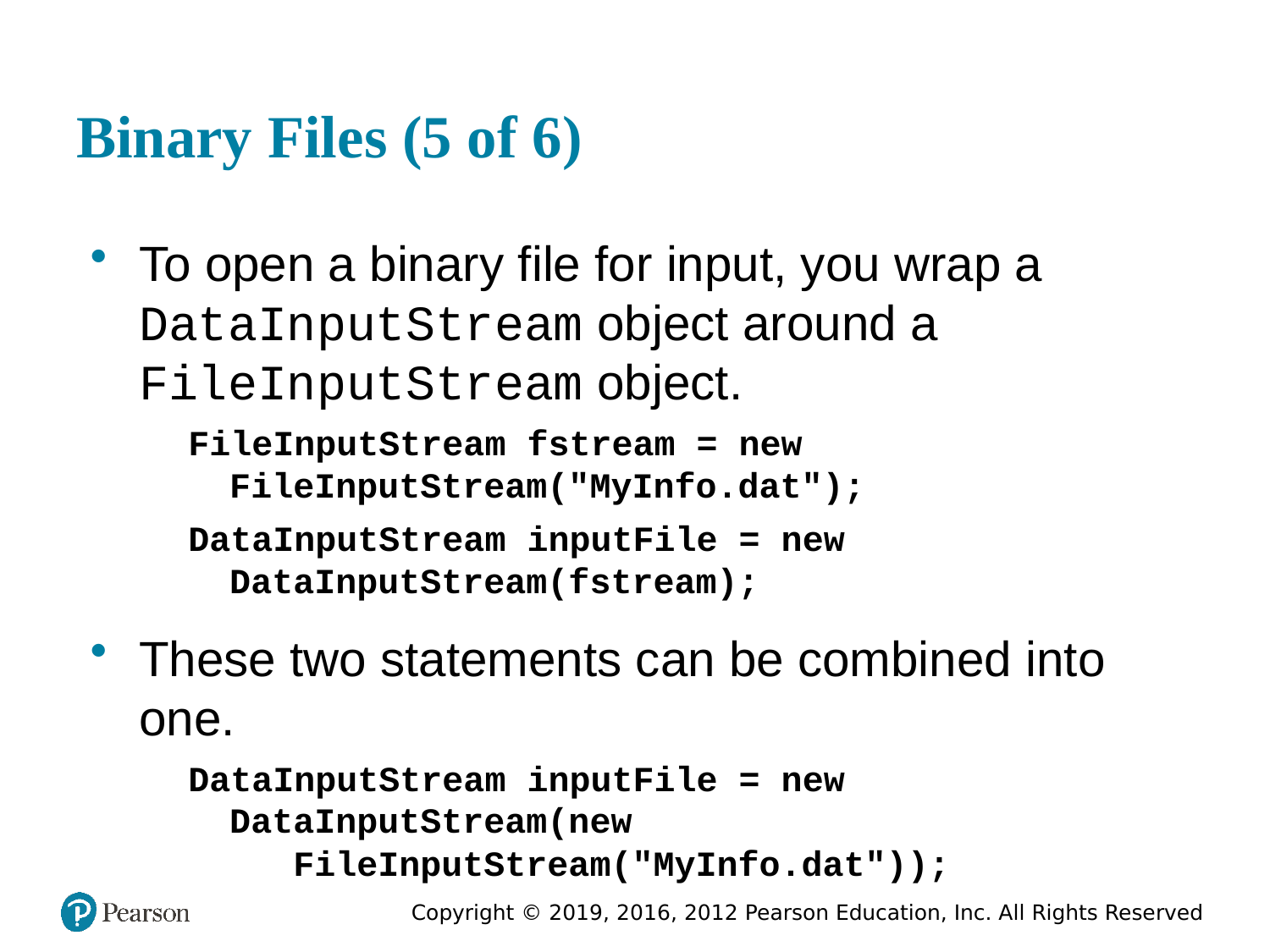

# Binary Files (5 of 6)
To open a binary file for input, you wrap a DataInputStream object around a FileInputStream object.
FileInputStream fstream = new FileInputStream("MyInfo.dat");
DataInputStream inputFile = new DataInputStream(fstream);
These two statements can be combined into one.
DataInputStream inputFile = new DataInputStream(new
   FileInputStream("MyInfo.dat"));